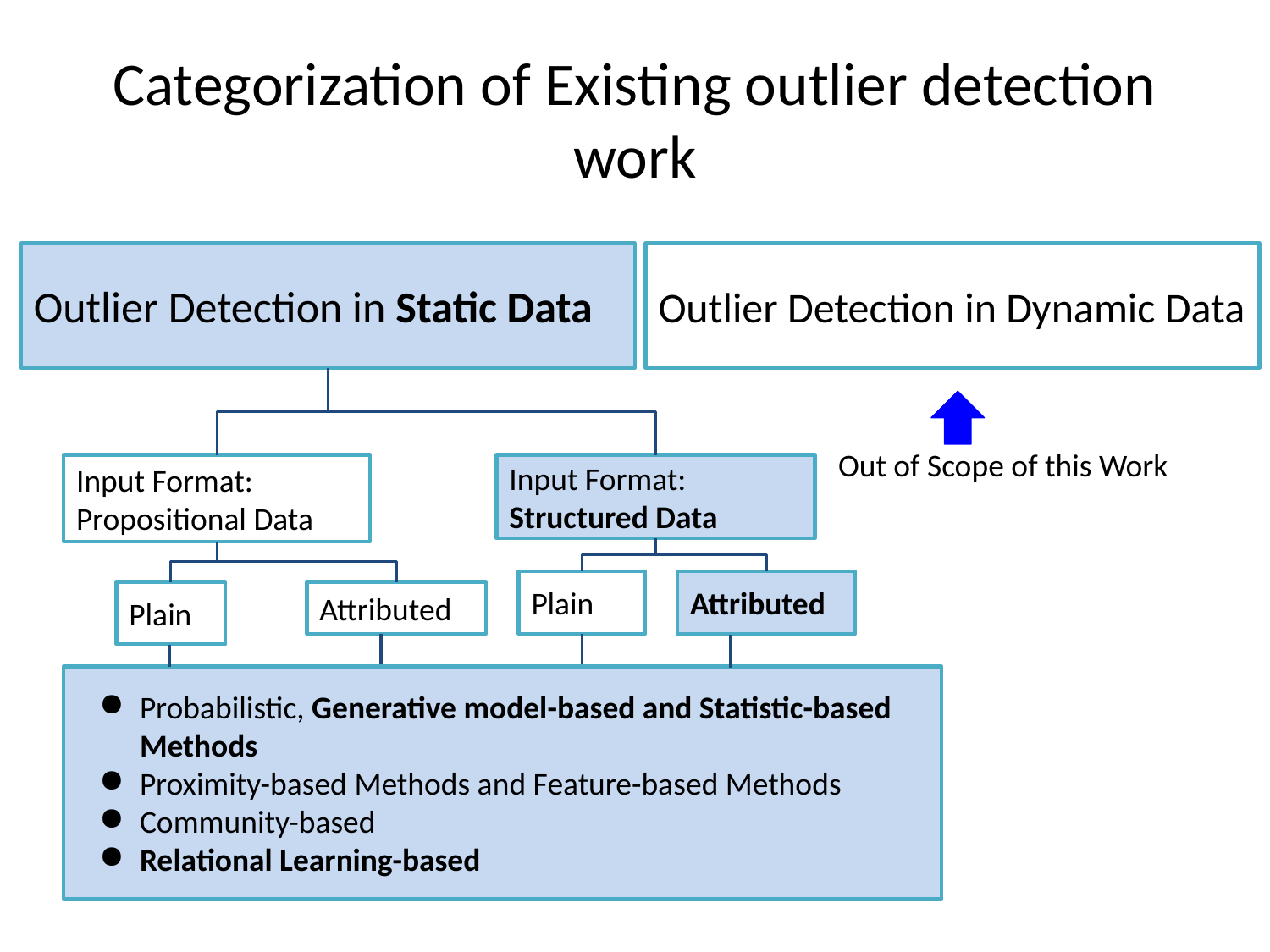

# Categorization of Existing outlier detection work
Outlier Detection in Static Data
Outlier Detection in Dynamic Data

Out of Scope of this Work
Input Format:
Propositional Data
Input Format:
Structured Data
Plain
Attributed
Plain
Attributed
Probabilistic, Generative model-based and Statistic-based Methods
Proximity-based Methods and Feature-based Methods
Community-based
Relational Learning-based